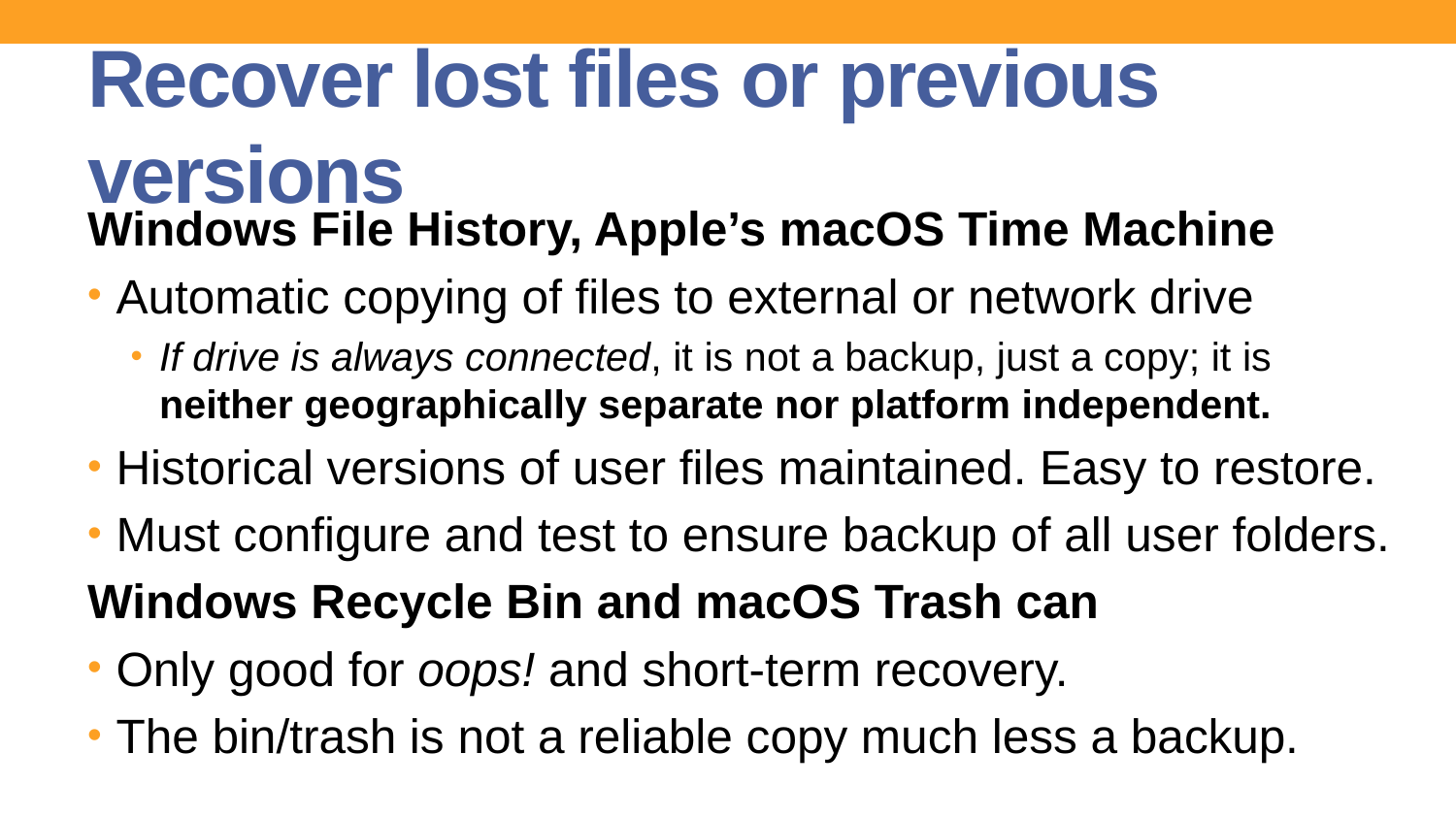

# Recover lost files or previous versions
Windows File History, Apple’s macOS Time Machine
Automatic copying of files to external or network drive
If drive is always connected, it is not a backup, just a copy; it is
neither geographically separate nor platform independent.
Historical versions of user files maintained. Easy to restore.
Must configure and test to ensure backup of all user folders.
Windows Recycle Bin and macOS Trash can
Only good for oops! and short-term recovery.
The bin/trash is not a reliable copy much less a backup.